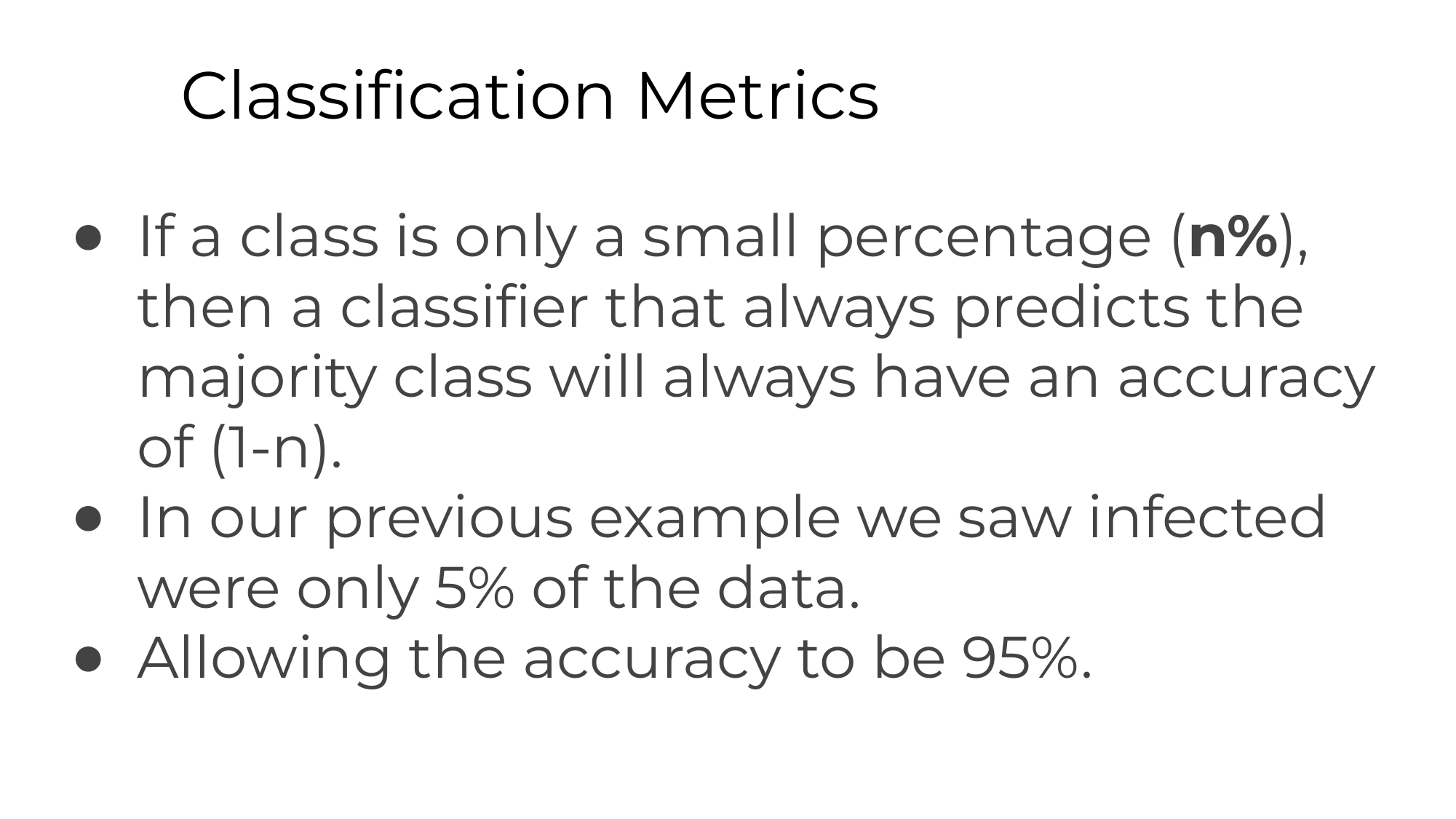

# Classification Metrics
If a class is only a small percentage (n%), then a classifier that always predicts the majority class will always have an accuracy of (1-n).
In our previous example we saw infected were only 5% of the data.
Allowing the accuracy to be 95%.